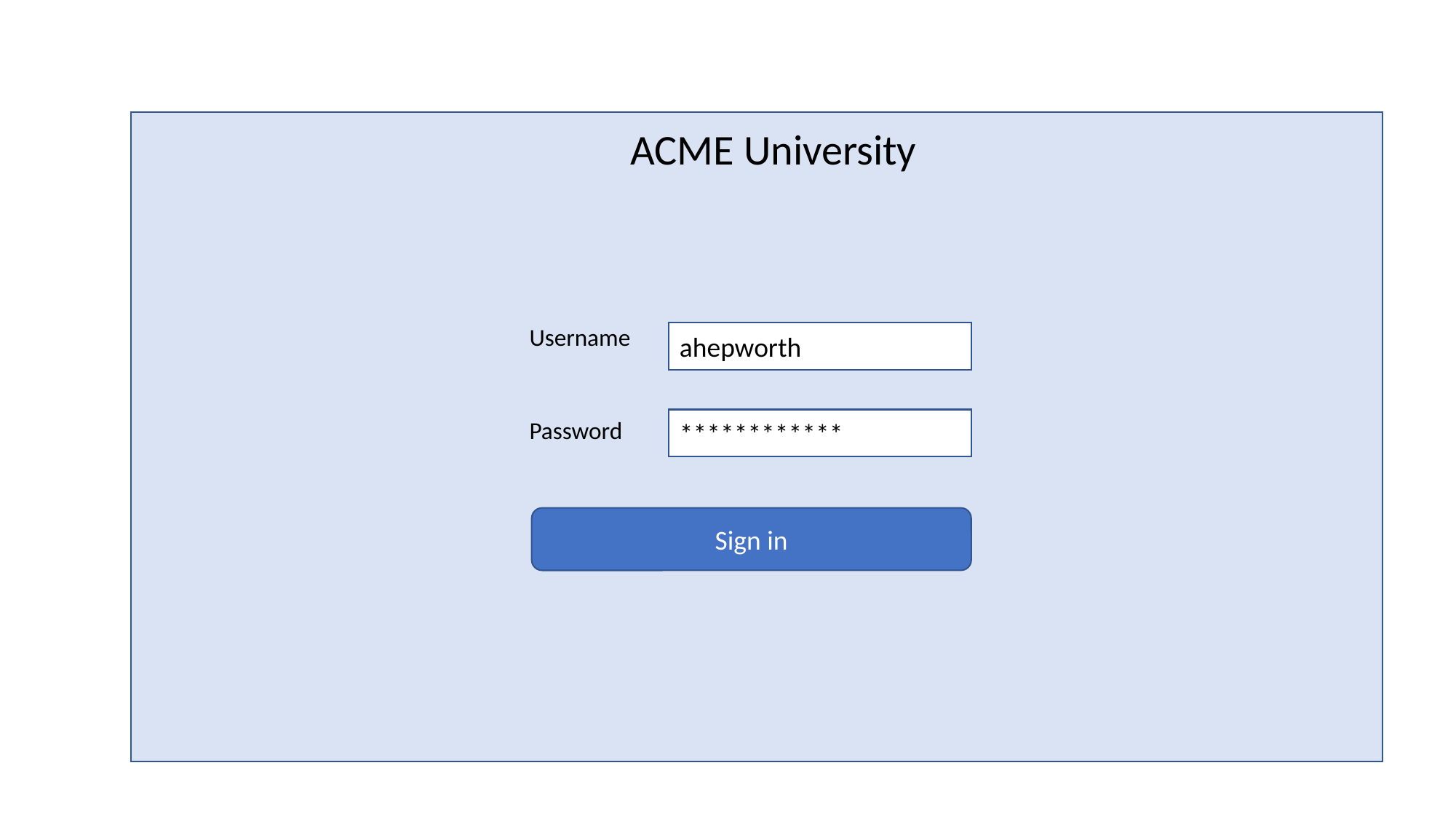

ACME University
Username
ahepworth
Password
************
Sign in